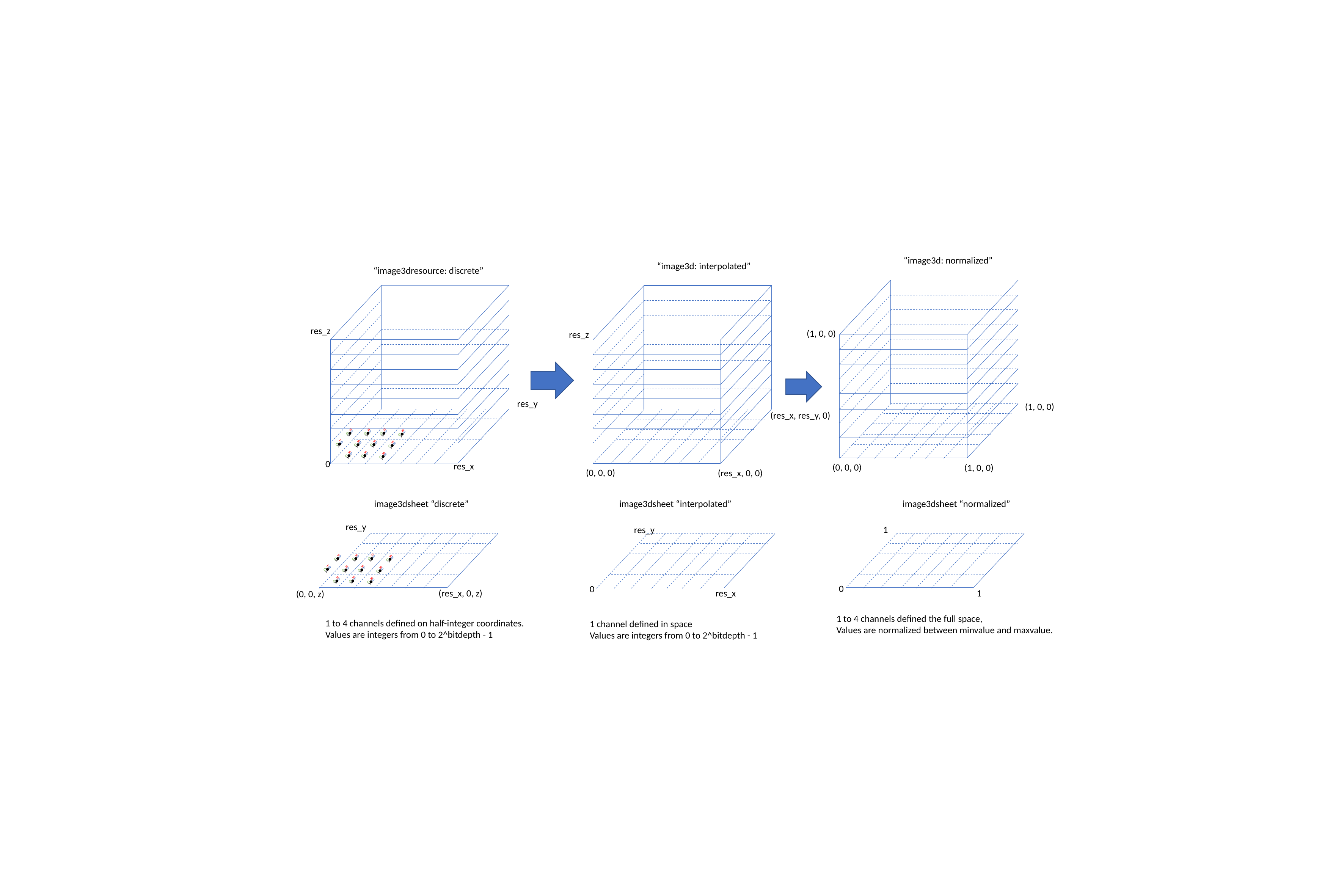

“image3d: normalized”
“image3d: interpolated”
“image3dresource: discrete”
res_z
(1, 0, 0)
res_z

res_y
(1, 0, 0)
(res_x, res_y, 0)
RB
GA
RB
GA
RB
GA

RB
GA
RB
GA
RB
GA
RB
GA

RB
GA

RB
GA

RB
GA

RB
GA
0
res_x
(0, 0, 0)
(1, 0, 0)
(0, 0, 0)
(res_x, 0, 0)
image3dsheet “discrete”
image3dsheet “interpolated”
image3dsheet “normalized”
res_y
RB
GA
RB
GA
RB
GA

RB
GA
RB
GA
RB
GA
RB
GA

RB
GA

RB
GA

RB
GA

RB
GA
(res_x, 0, z)
(0, 0, z)
1
res_y
0
0
1
res_x
1 to 4 channels defined the full space,
Values are normalized between minvalue and maxvalue.
1 to 4 channels defined on half-integer coordinates.
Values are integers from 0 to 2^bitdepth - 1
1 channel defined in space
Values are integers from 0 to 2^bitdepth - 1